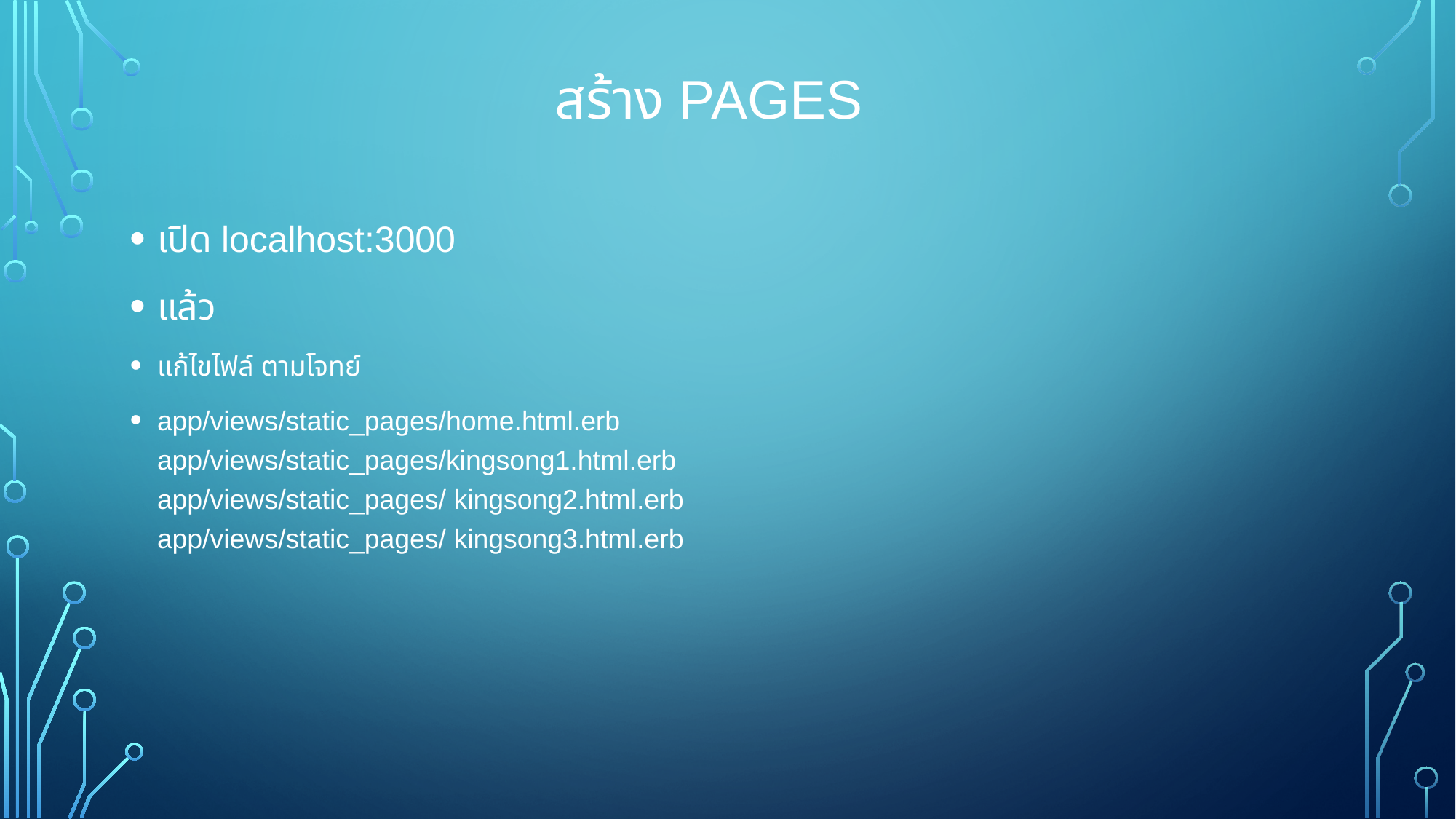

# สร้าง pages
เปิด localhost:3000
แล้ว
แก้ไขไฟล์ ตามโจทย์
app/views/static_pages/home.html.erb app/views/static_pages/kingsong1.html.erb app/views/static_pages/ kingsong2.html.erb app/views/static_pages/ kingsong3.html.erb